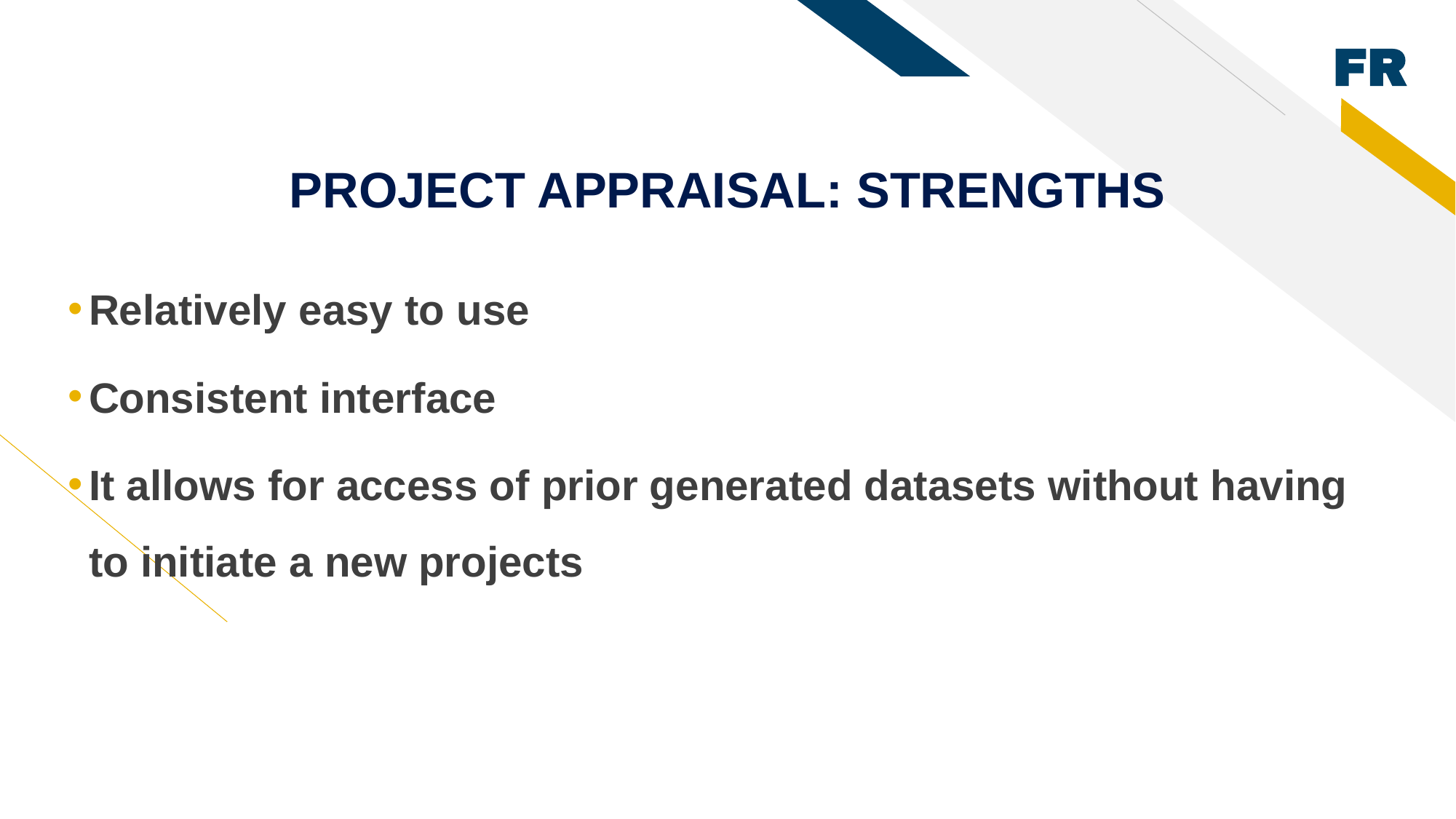

# PROJECT APPRAISAL: STRENGTHS
Relatively easy to use
Consistent interface
It allows for access of prior generated datasets without having to initiate a new projects